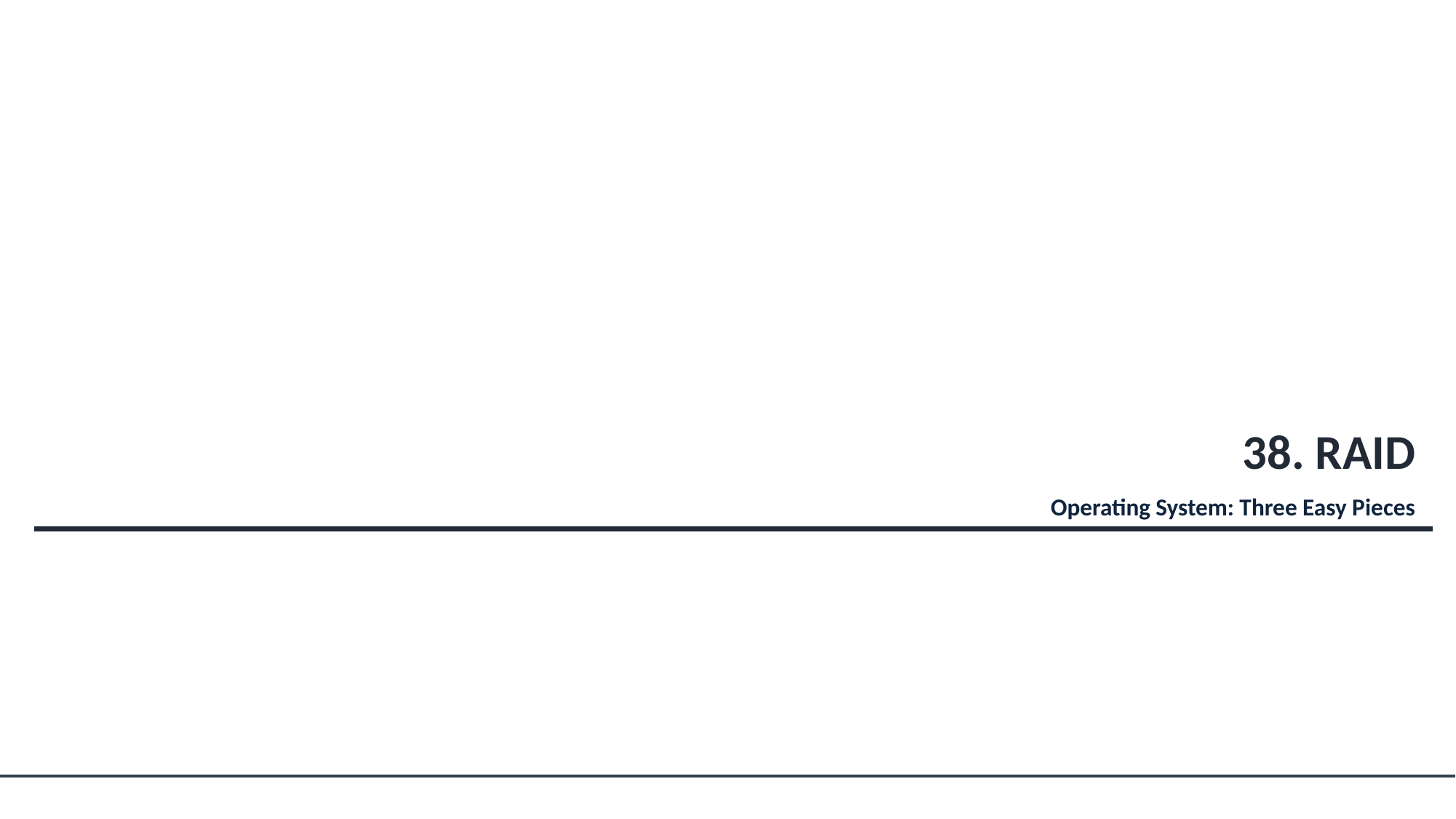

38. RAID
Operating System: Three Easy Pieces